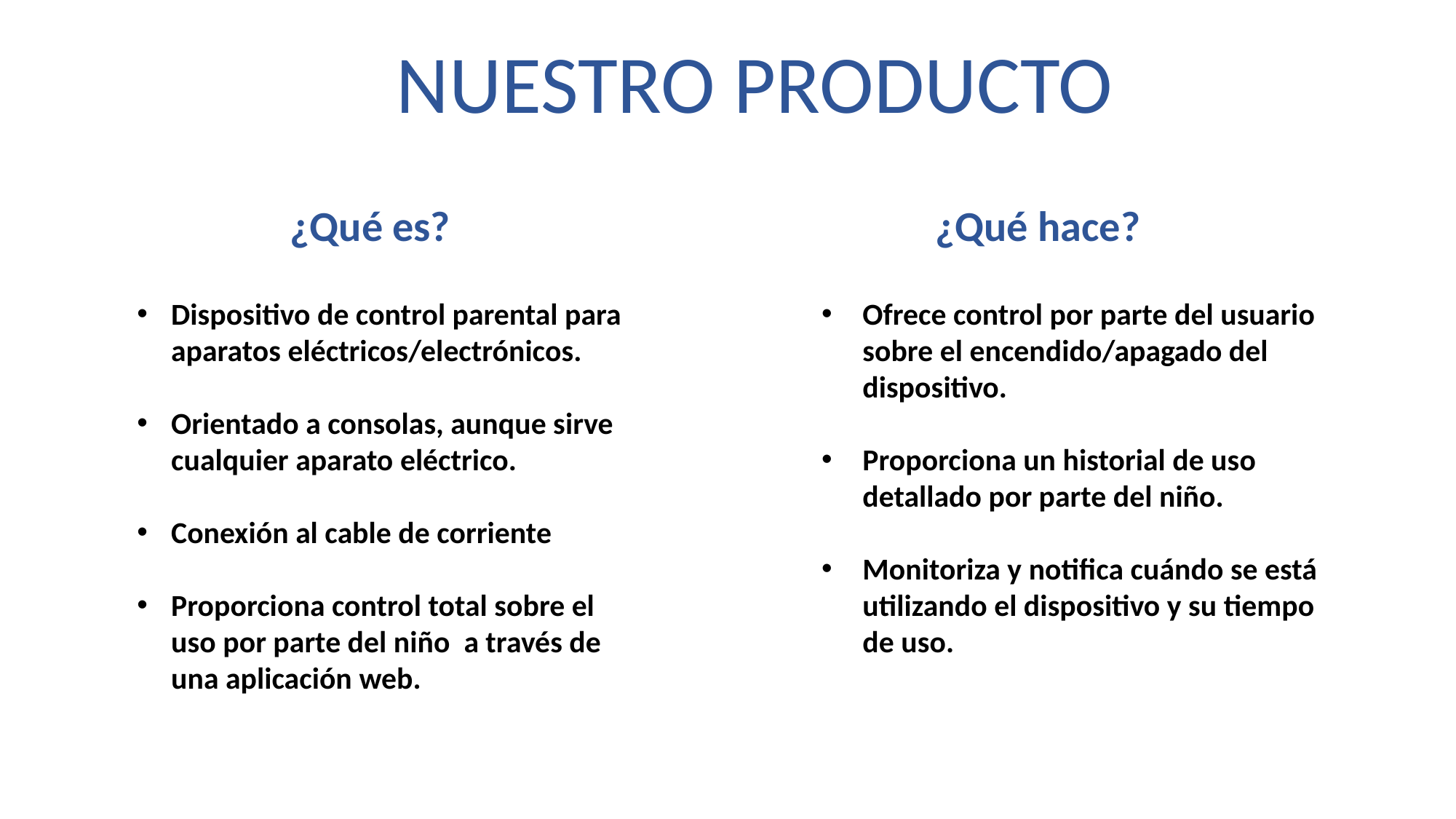

# NUESTRO PRODUCTO
¿Qué es?
¿Qué hace?
Dispositivo de control parental para aparatos eléctricos/electrónicos.

Orientado a consolas, aunque sirve cualquier aparato eléctrico.

Conexión al cable de corriente

Proporciona control total sobre el uso por parte del niño  a través de una aplicación web.

Ofrece control por parte del usuario sobre el encendido/apagado del dispositivo.

Proporciona un historial de uso detallado por parte del niño.

Monitoriza y notifica cuándo se está utilizando el dispositivo y su tiempo de uso.